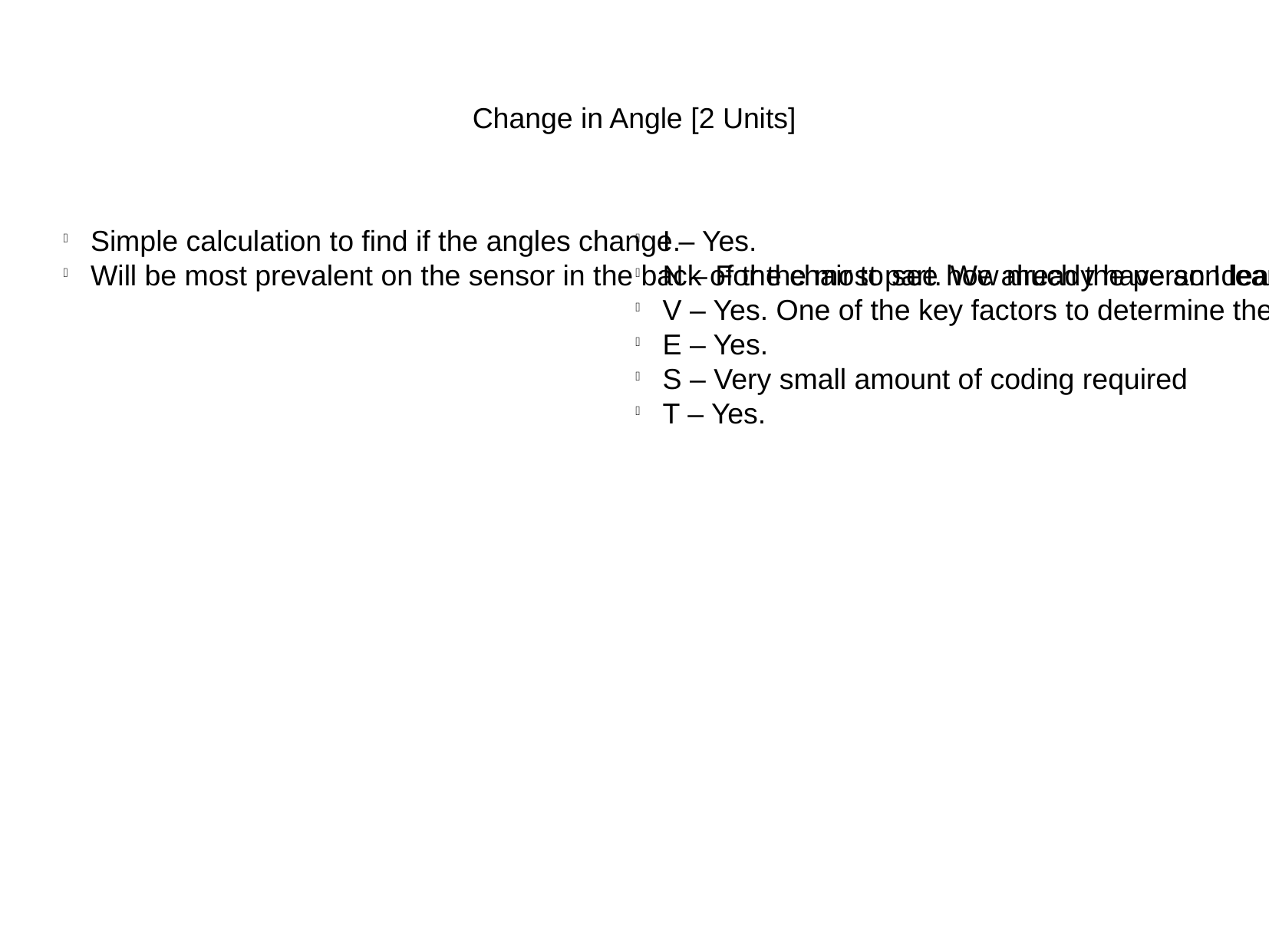

Change in Angle [2 Units]
Simple calculation to find if the angles change.
Will be most prevalent on the sensor in the back of the chair to see how much the person leans back.
I – Yes.
N – For the most part. We already have an Idea on how to do this but customer input is always welcomed.
V – Yes. One of the key factors to determine the user's identity
E – Yes.
S – Very small amount of coding required
T – Yes.